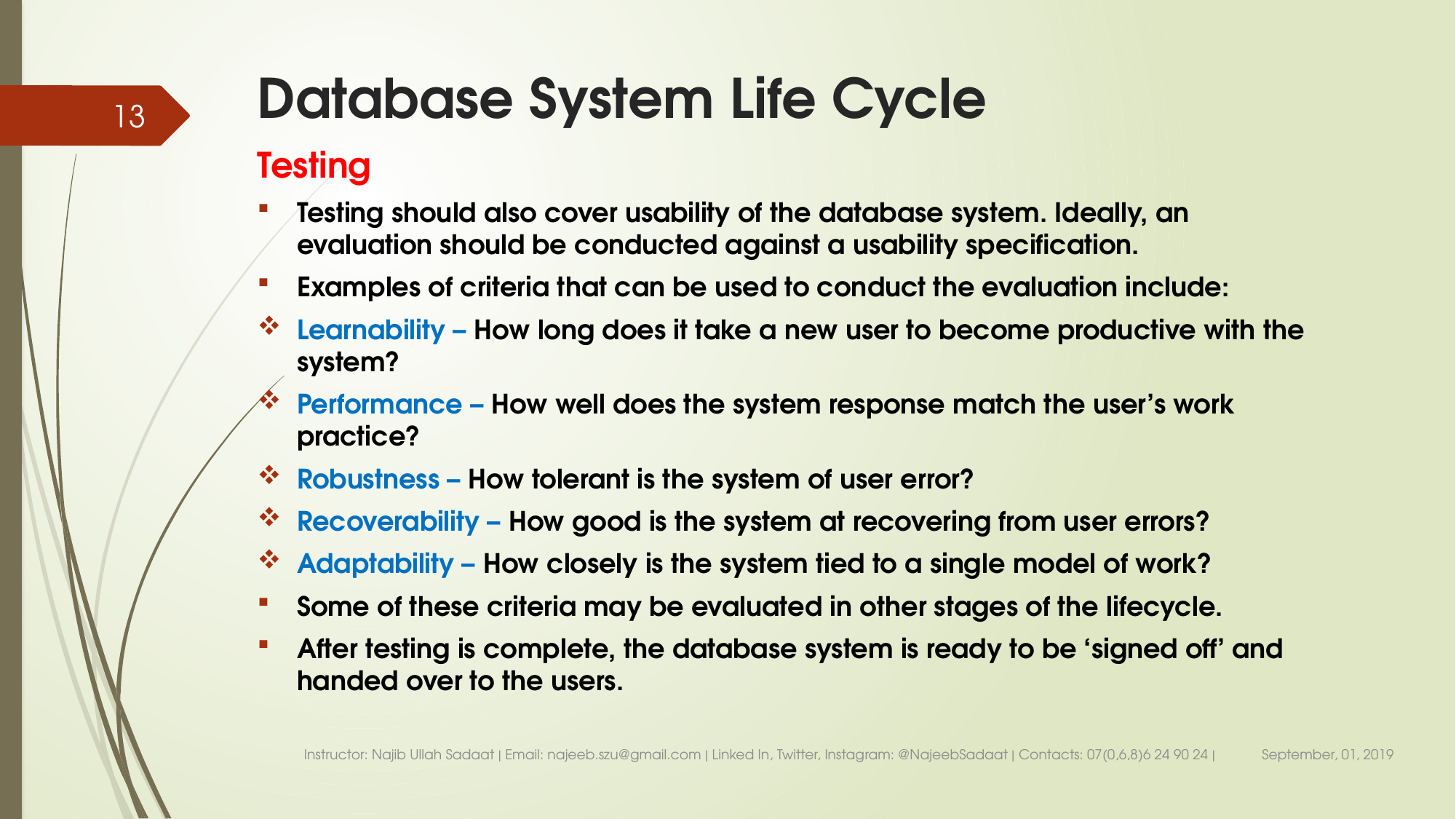

# Database System Life Cycle
13
Testing
Testing should also cover usability of the database system. Ideally, an evaluation should be conducted against a usability speciﬁcation.
Examples of criteria that can be used to conduct the evaluation include:
Learnability – How long does it take a new user to become productive with the system?
Performance – How well does the system response match the user’s work practice?
Robustness – How tolerant is the system of user error?
Recoverability – How good is the system at recovering from user errors?
Adaptability – How closely is the system tied to a single model of work?
Some of these criteria may be evaluated in other stages of the lifecycle.
After testing is complete, the database system is ready to be ‘signed off’ and handed over to the users.
September, 01, 2019
Instructor: Najib Ullah Sadaat | Email: najeeb.szu@gmail.com | Linked In, Twitter, Instagram: @NajeebSadaat | Contacts: 07(0,6,8)6 24 90 24 |